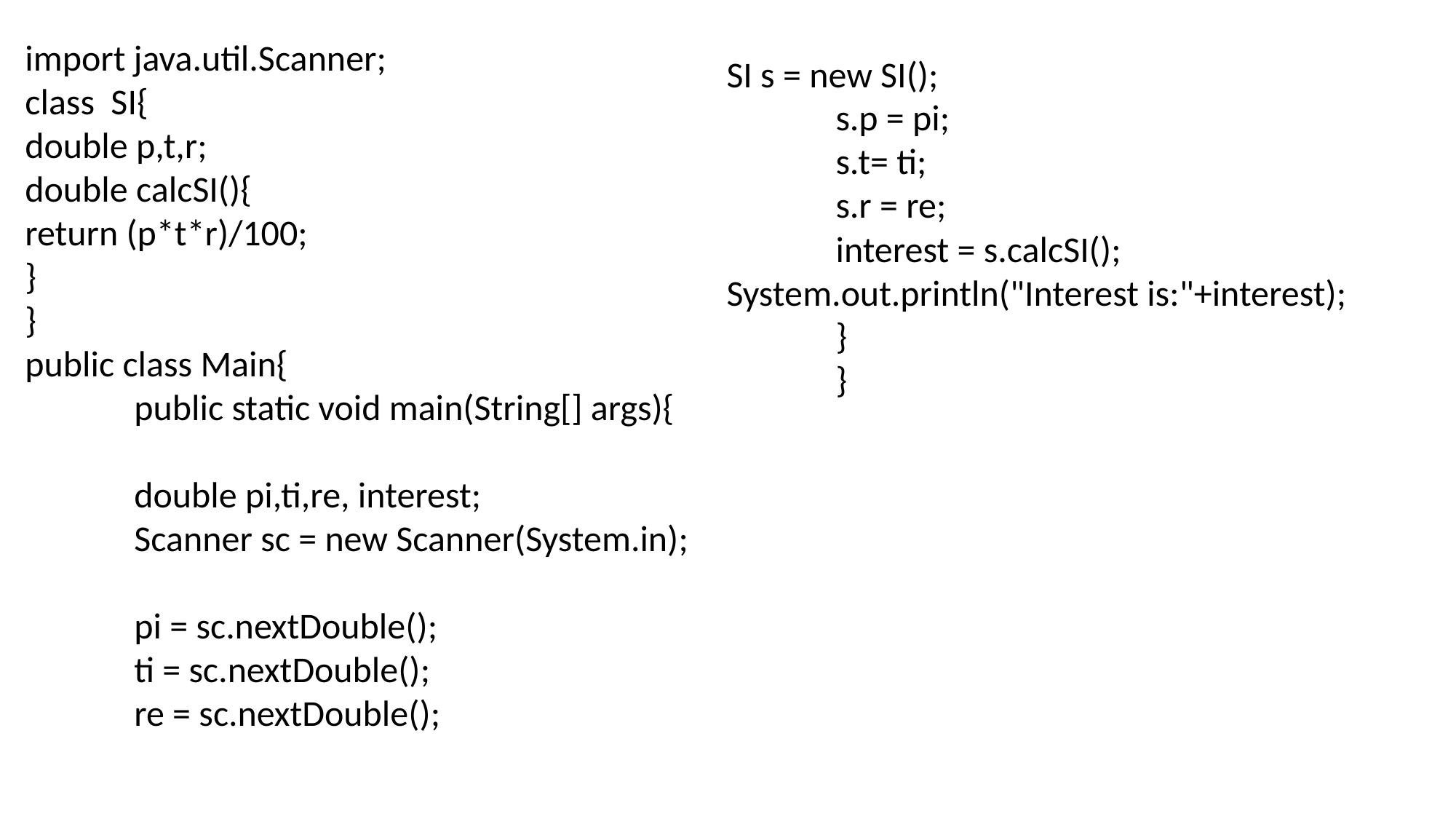

import java.util.Scanner;
class  SI{
double p,t,r;
double calcSI(){
return (p*t*r)/100;
}
}
public class Main{
	public static void main(String[] args){
	double pi,ti,re, interest;
	Scanner sc = new Scanner(System.in);
	pi = sc.nextDouble();
	ti = sc.nextDouble();
	re = sc.nextDouble();

SI s = new SI();
	s.p = pi;
	s.t= ti;
	s.r = re;
	interest = s.calcSI();		System.out.println("Interest is:"+interest);			}
	}